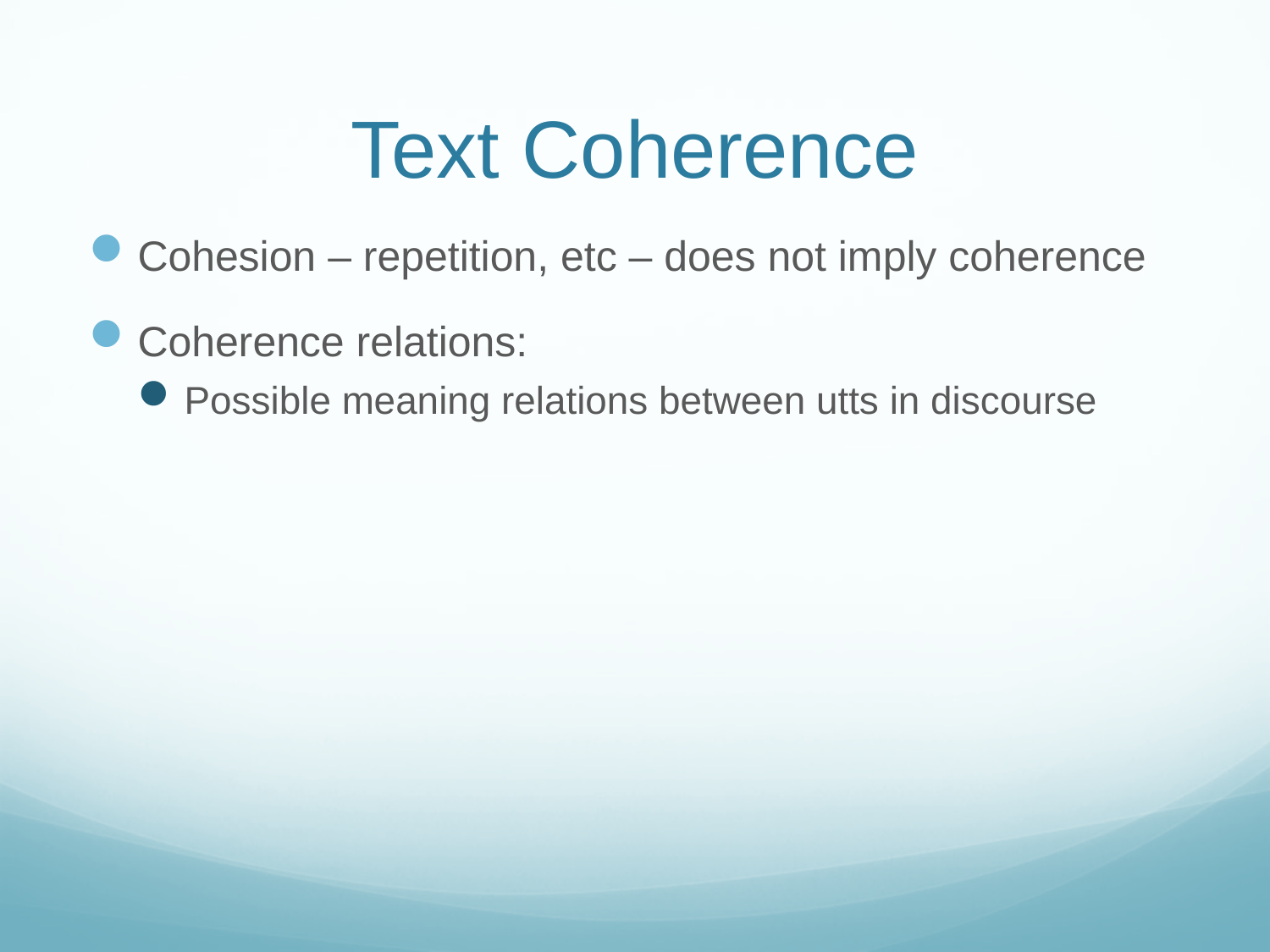

# Text Coherence
Cohesion – repetition, etc – does not imply coherence
Coherence relations:
Possible meaning relations between utts in discourse